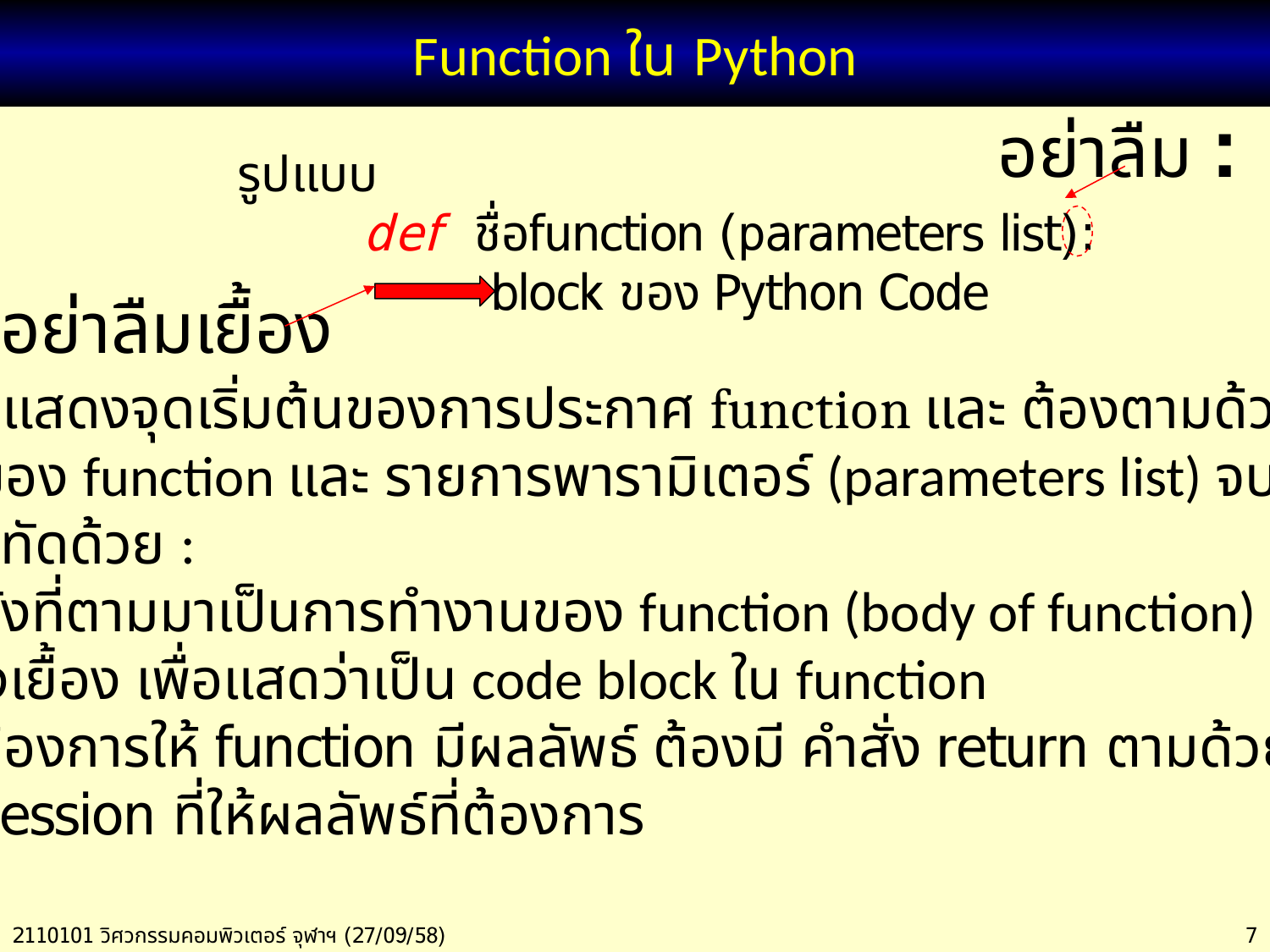

Function ใน Python
อย่าลืม :
รูปแบบ
	def  ชื่อfunction (parameters list):
		block ของ Python Code

อย่าลืมเยื้อง

def แสดงจุดเริ่มต้นของการประกาศ function และ ต้องตามด้วย
ชื่อของ function และ รายการพารามิเตอร์ (parameters list) จบ
บรรทัดด้วย :
คำสั่งที่ตามมาเป็นการทำงานของ function (body of function) และ
ต้องเยื้อง เพื่อแสดว่าเป็น code block ใน function
ถ้าต้องการให้ function มีผลลัพธ์ ต้องมี คำสั่ง return ตามด้วย
expession ที่ให้ผลลัพธ์ที่ต้องการ